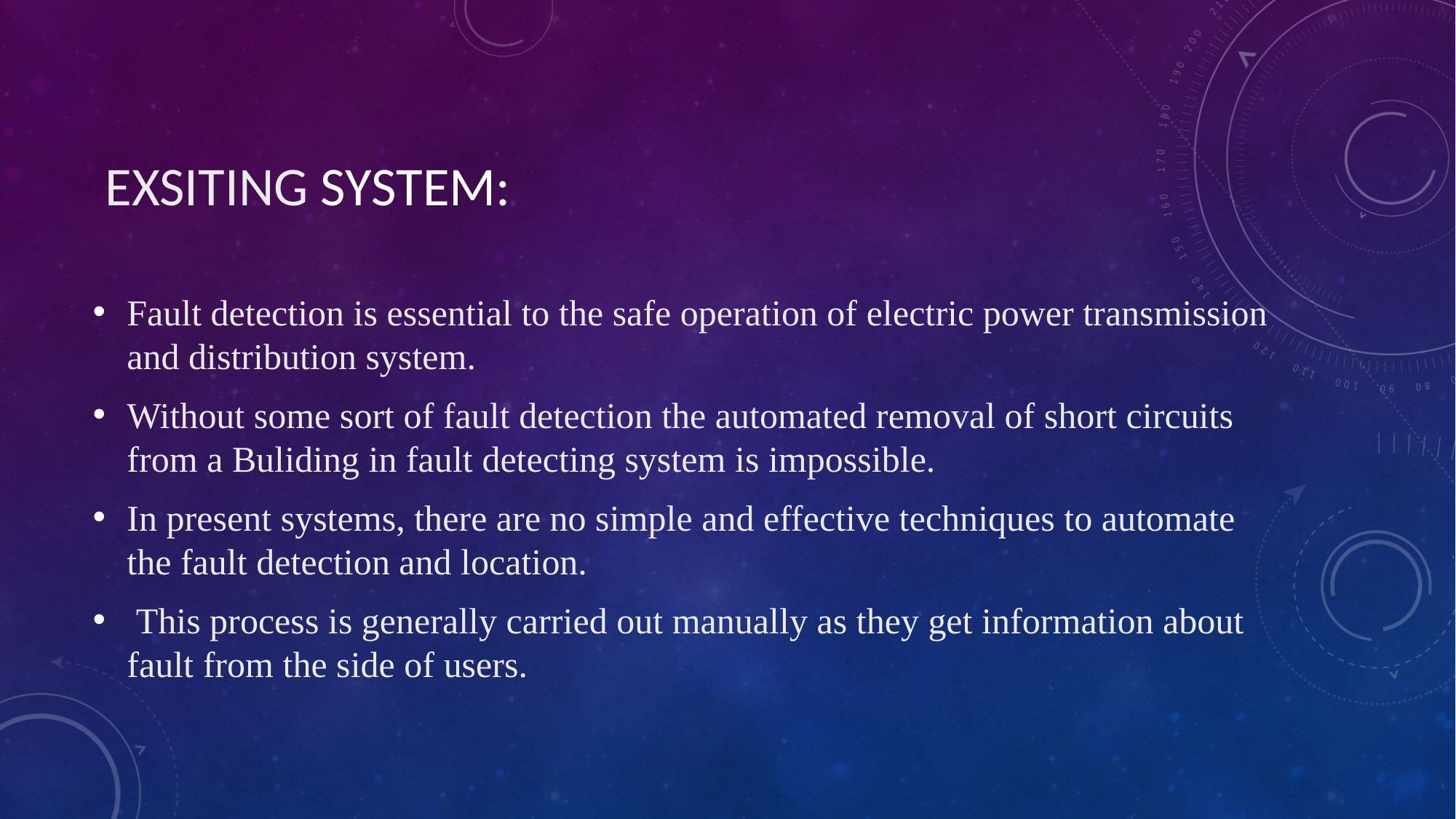

# EXsiting system:
Fault detection is essential to the safe operation of electric power transmission and distribution system.
Without some sort of fault detection the automated removal of short circuits from a Buliding in fault detecting system is impossible.
In present systems, there are no simple and effective techniques to automate the fault detection and location.
 This process is generally carried out manually as they get information about fault from the side of users.